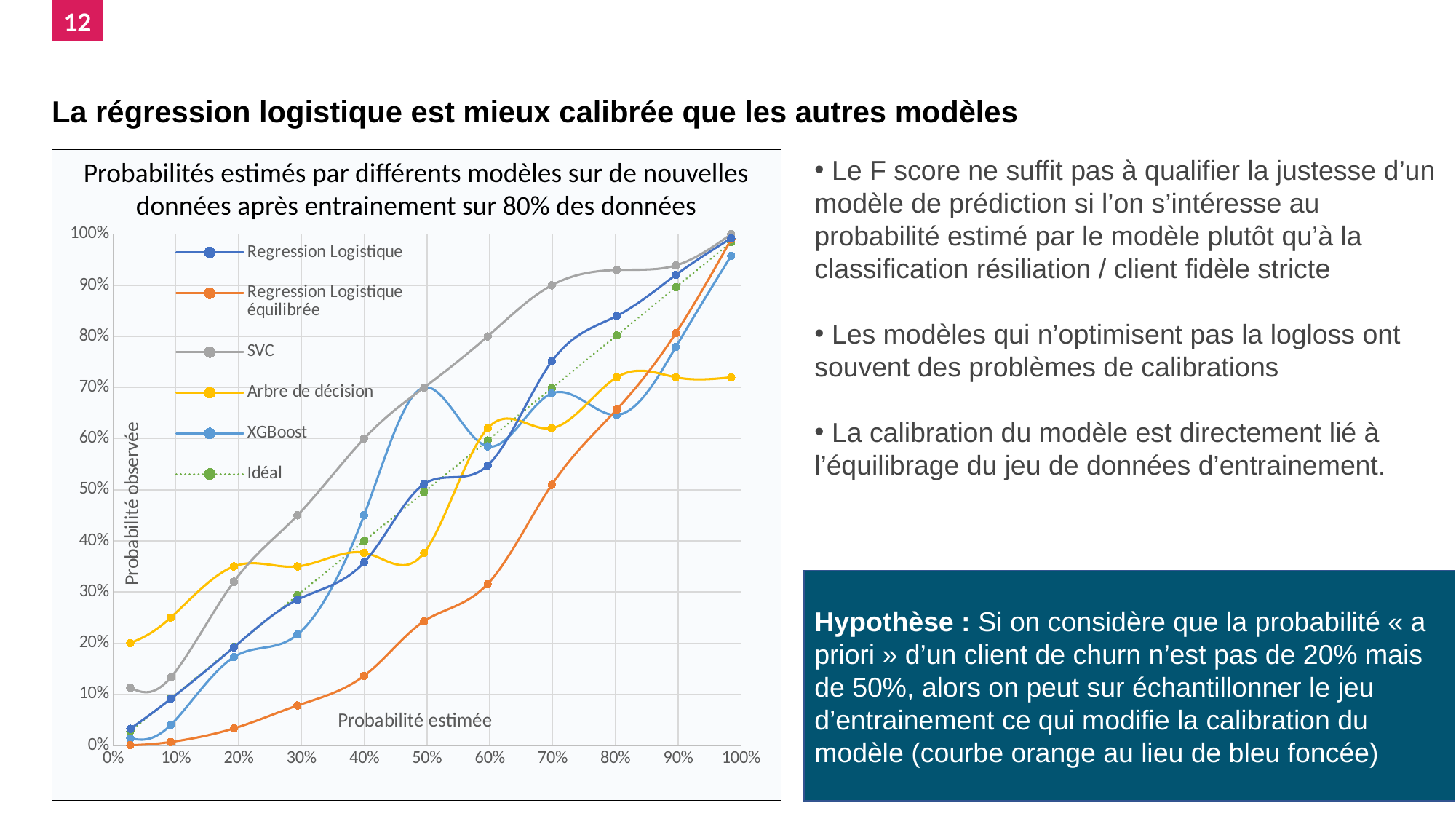

12
La régression logistique est mieux calibrée que les autres modèles
 Le F score ne suffit pas à qualifier la justesse d’un modèle de prédiction si l’on s’intéresse au probabilité estimé par le modèle plutôt qu’à la classification résiliation / client fidèle stricte

 Les modèles qui n’optimisent pas la logloss ont souvent des problèmes de calibrations

 La calibration du modèle est directement lié à l’équilibrage du jeu de données d’entrainement.
Probabilités estimés par différents modèles sur de nouvelles données après entrainement sur 80% des données
La régression logistique

### Chart

| Category | Regression Logistique | Regression Logistique équilibrée | SVC | Arbre de décision | XGBoost | Idéal |
|---|---|---|---|---|---|---|
Hypothèse : Si on considère que la probabilité « a priori » d’un client de churn n’est pas de 20% mais de 50%, alors on peut sur échantillonner le jeu d’entrainement ce qui modifie la calibration du modèle (courbe orange au lieu de bleu foncée)